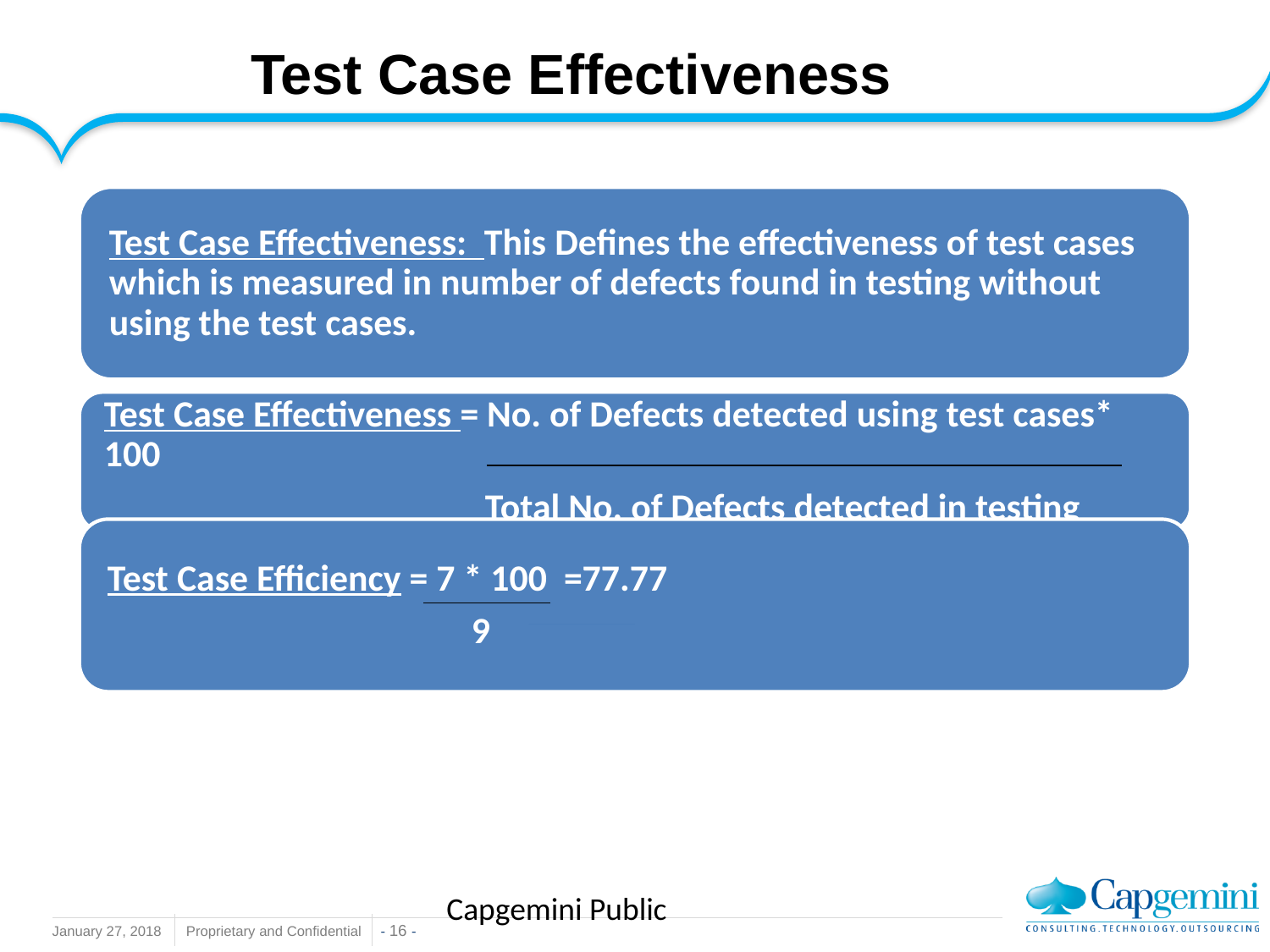

# Test Case Effectiveness
Test Case Effectiveness:  This Defines the effectiveness of test cases which is measured in number of defects found in testing without using the test cases.
Test Case Effectiveness = No. of Defects detected using test cases* 100
			Total No. of Defects detected in testing

Test Case Efficiency = 7 * 100  =77.77
		             9
Capgemini Public